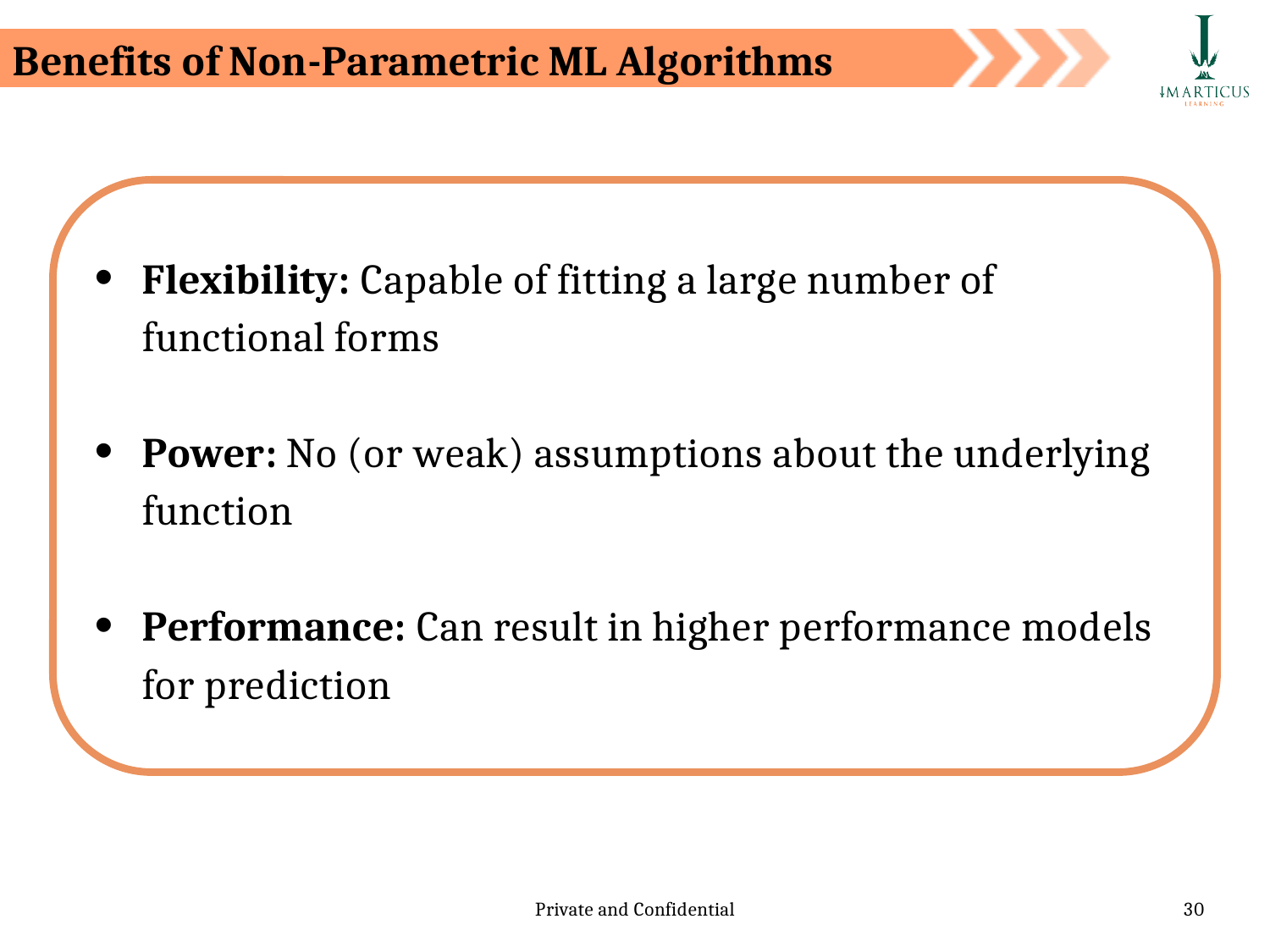

Benefits of Non-Parametric ML Algorithms
Flexibility: Capable of fitting a large number of functional forms

Power: No (or weak) assumptions about the underlying function

Performance: Can result in higher performance models for prediction